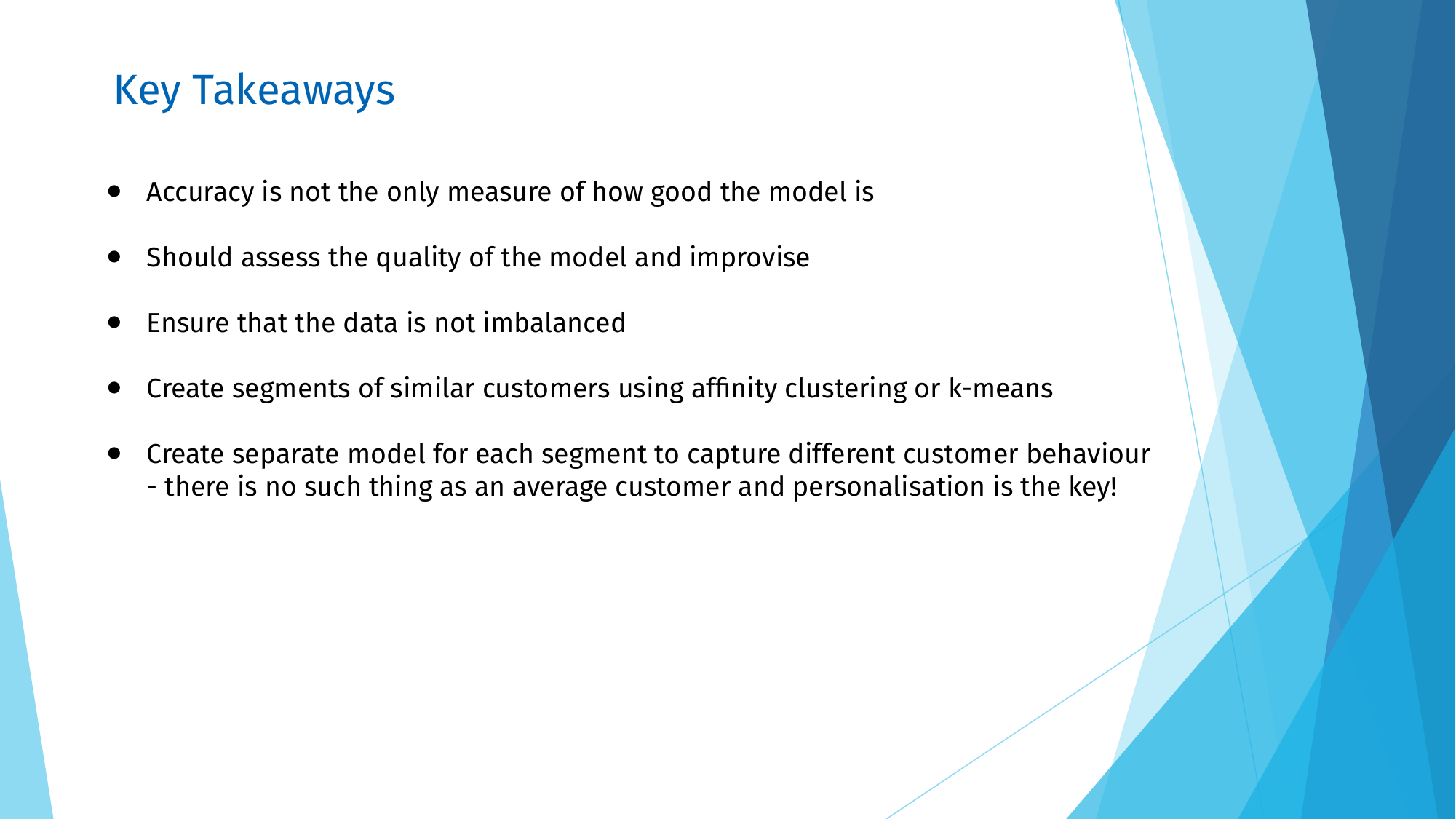

Key Takeaways
Accuracy is not the only measure of how good the model is

Should assess the quality of the model and improvise

Ensure that the data is not imbalanced

Create segments of similar customers using affinity clustering or k-means

Create separate model for each segment to capture different customer behaviour - there is no such thing as an average customer and personalisation is the key!